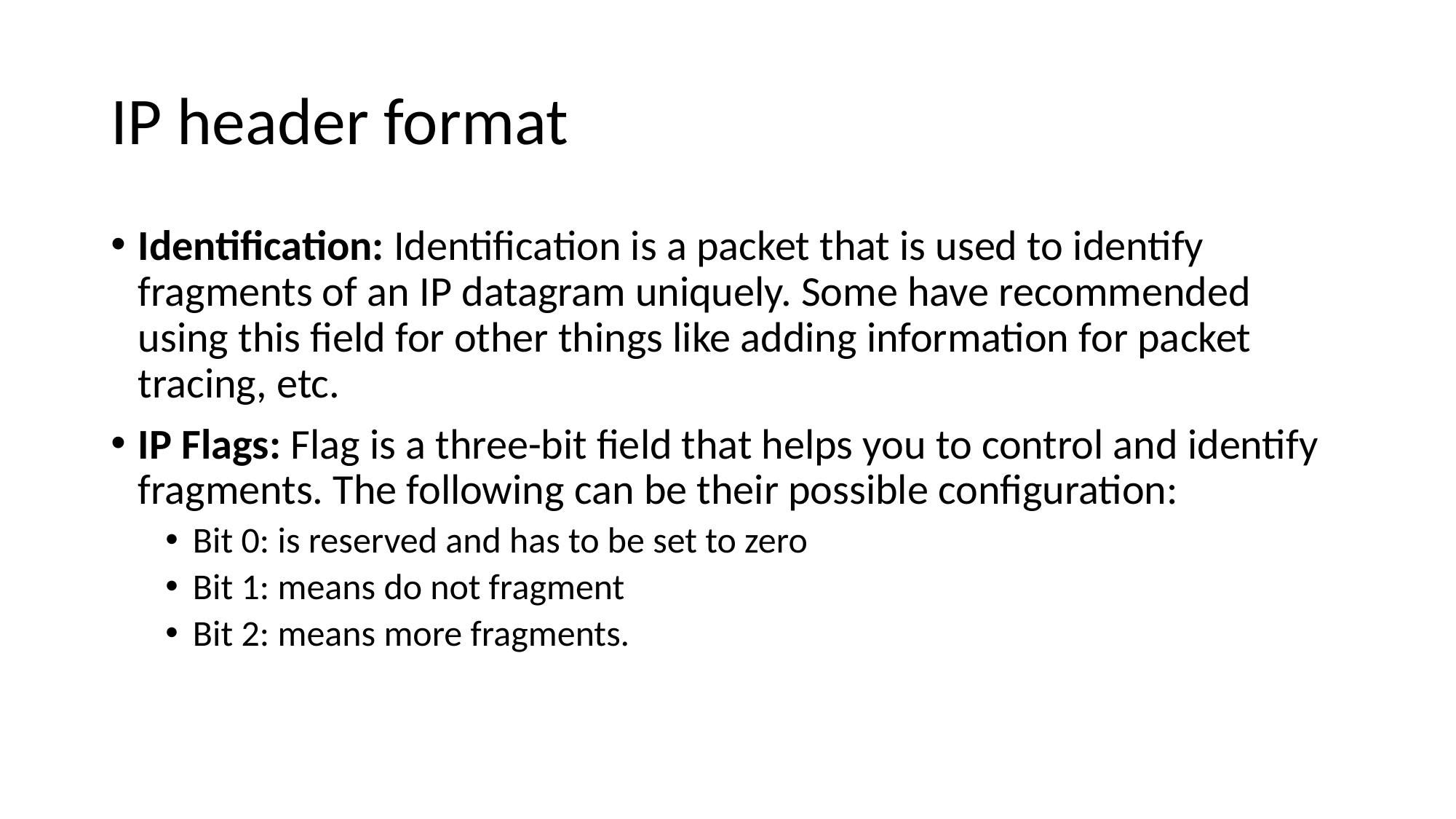

# IP header format
Identification: Identification is a packet that is used to identify fragments of an IP datagram uniquely. Some have recommended using this field for other things like adding information for packet tracing, etc.
IP Flags: Flag is a three-bit field that helps you to control and identify fragments. The following can be their possible configuration:
Bit 0: is reserved and has to be set to zero
Bit 1: means do not fragment
Bit 2: means more fragments.